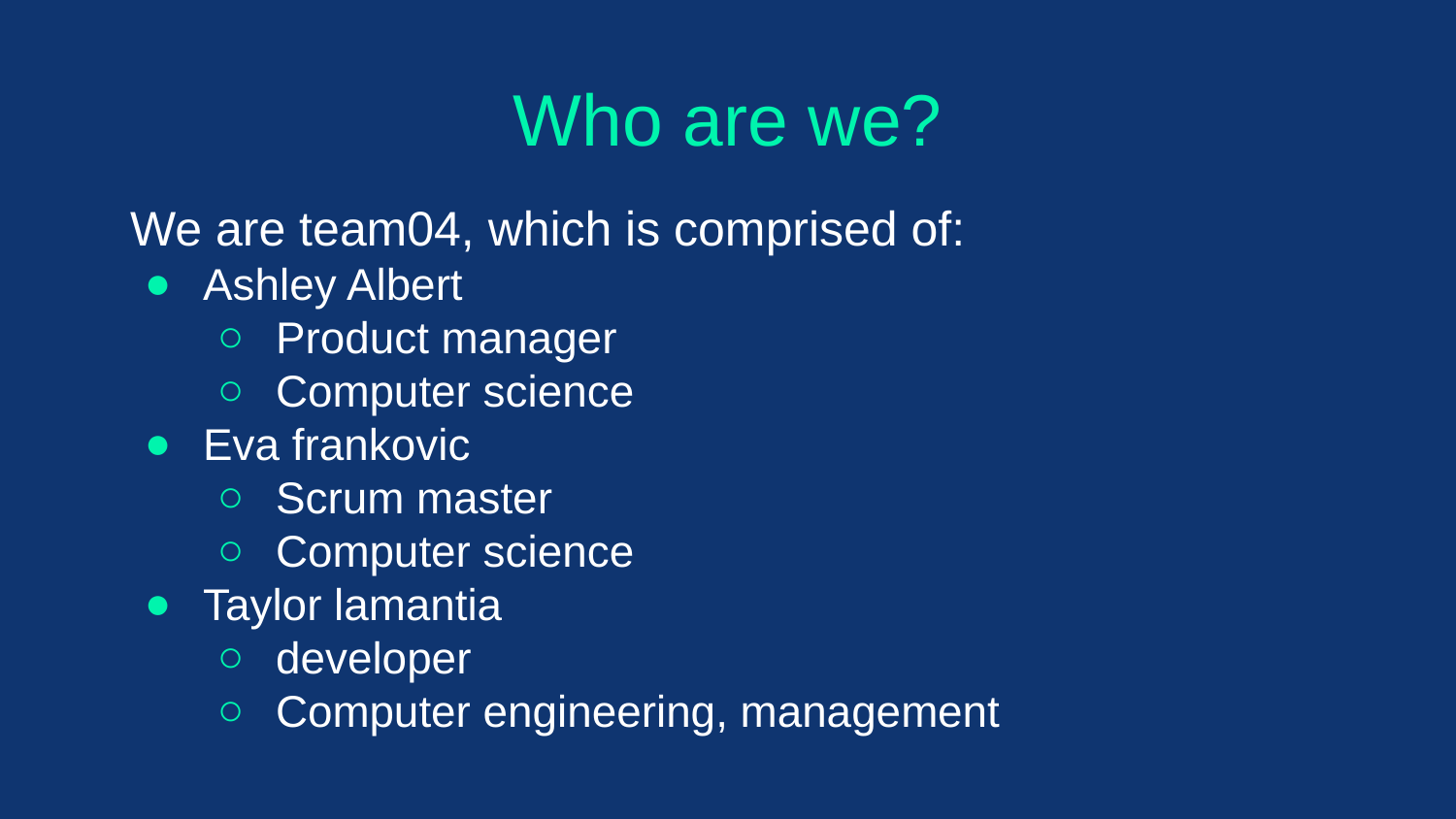

# Who are we?
We are team04, which is comprised of:
Ashley Albert
Product manager
Computer science
Eva frankovic
Scrum master
Computer science
Taylor lamantia
developer
Computer engineering, management